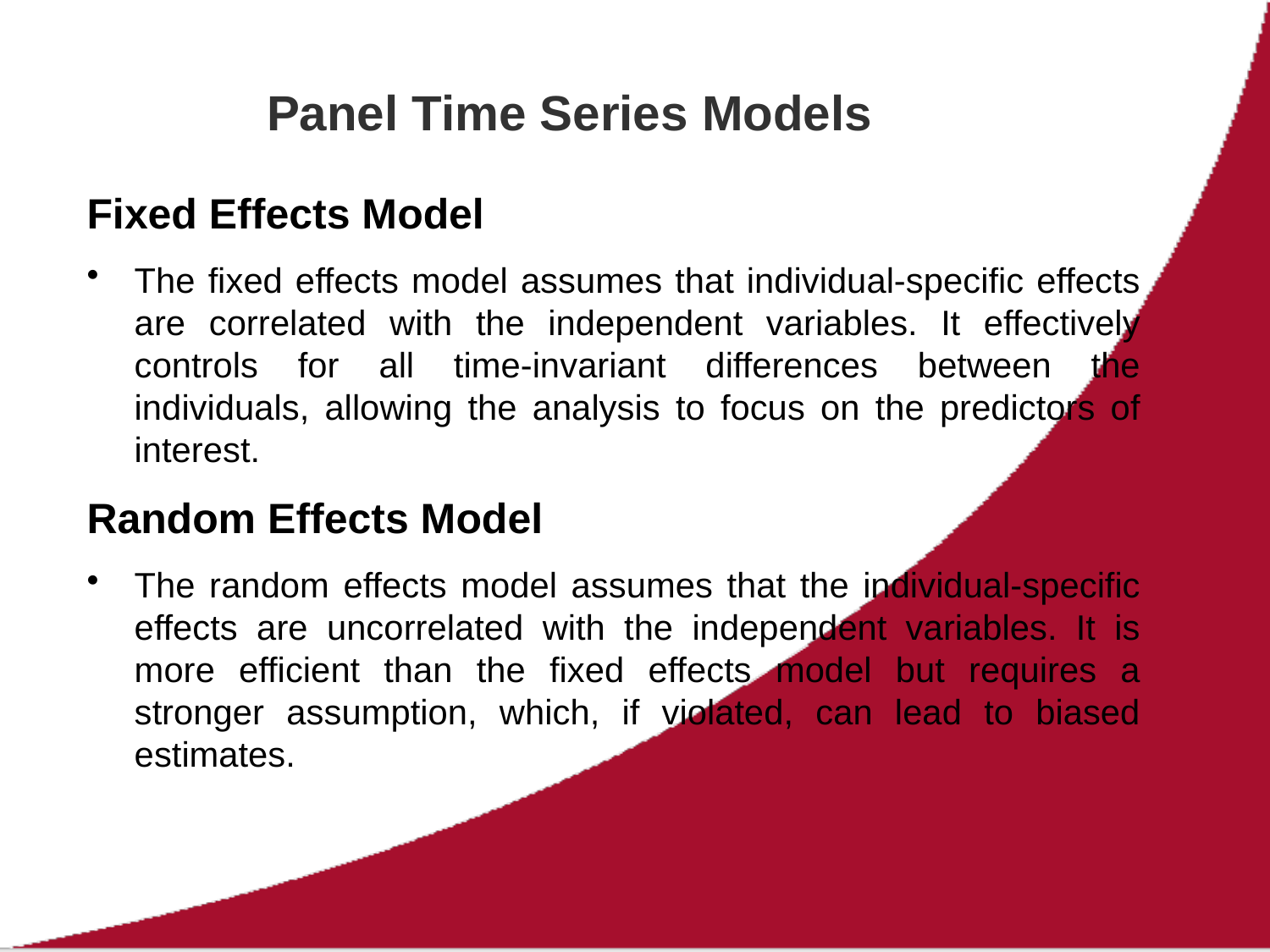

# Panel Time Series Models
Fixed Effects Model
The fixed effects model assumes that individual-specific effects are correlated with the independent variables. It effectively controls for all time-invariant differences between the individuals, allowing the analysis to focus on the predictors of interest.
Random Effects Model
The random effects model assumes that the individual-specific effects are uncorrelated with the independent variables. It is more efficient than the fixed effects model but requires a stronger assumption, which, if violated, can lead to biased estimates.